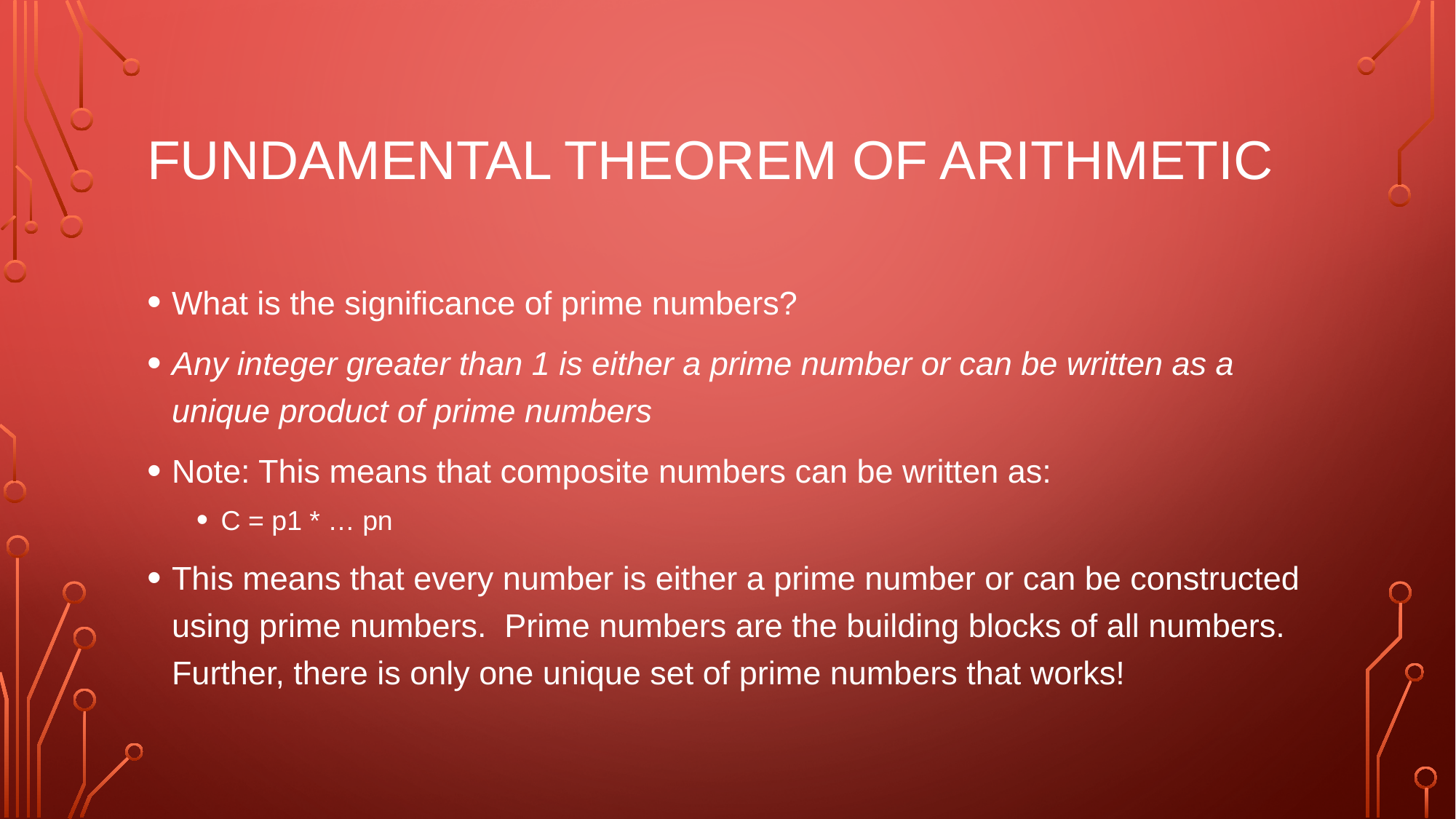

# Fundamental theorem of arithmetic
What is the significance of prime numbers?
Any integer greater than 1 is either a prime number or can be written as a unique product of prime numbers
Note: This means that composite numbers can be written as:
C = p1 * … pn
This means that every number is either a prime number or can be constructed using prime numbers.  Prime numbers are the building blocks of all numbers.  Further, there is only one unique set of prime numbers that works!